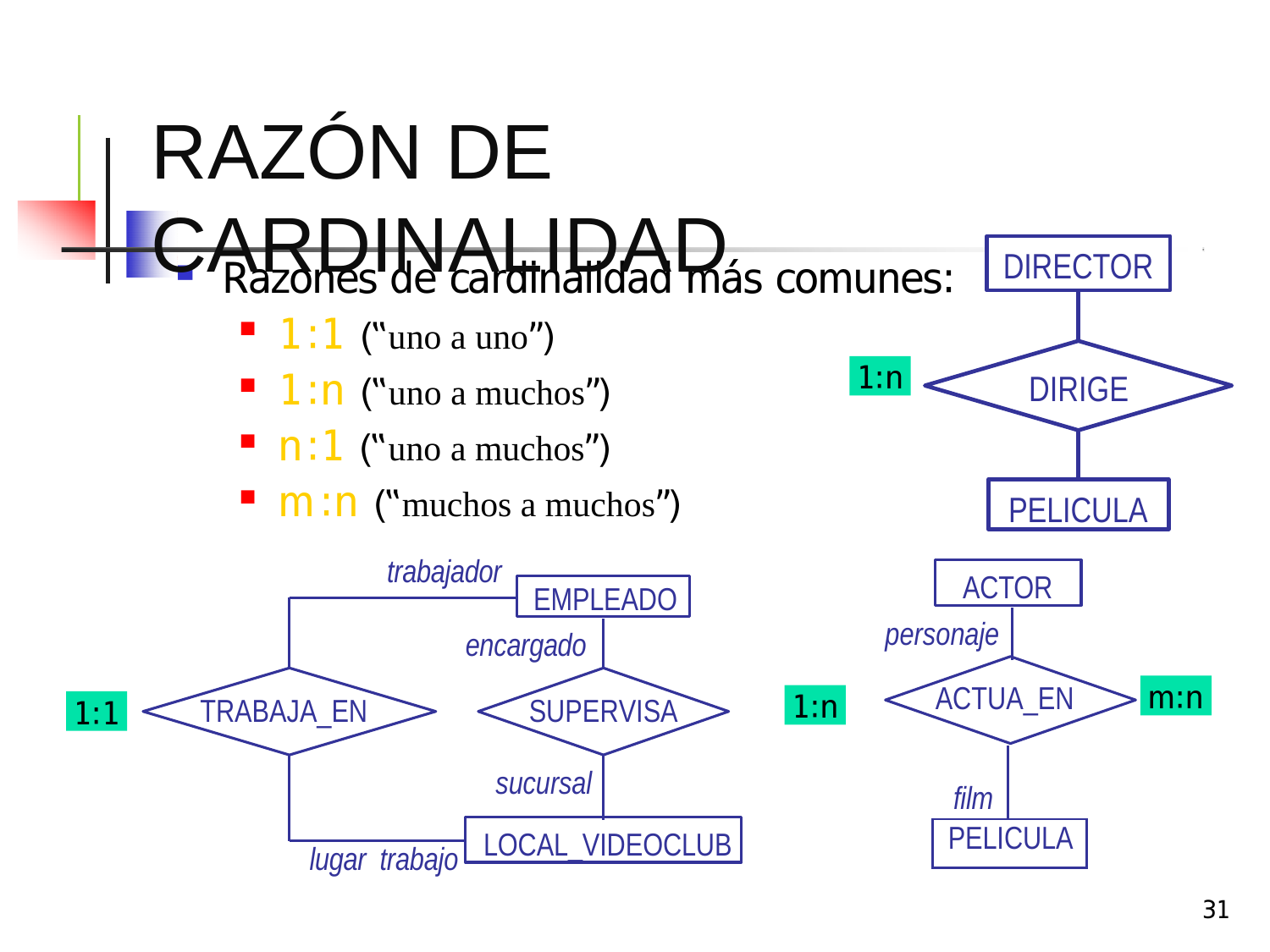

# Razón de Cardinalidad

DIRECTOR

Razones de cardinalidad más comunes:

1:1 (“uno a uno”)
1:n (“uno a muchos”)
n:1 (“uno a muchos”)
m:n (“muchos a muchos”)

1:n
DIRIGE

PELICULA
trabajador
ACTOR
EMPLEADO

personaje

encargado

m:n
ACTUA_EN
1:n
TRABAJA_EN
SUPERVISA
1:1

| film |  |
| --- | --- |
| PELICULA |  |
sucursal
LOCAL_VIDEOCLUB
lugar trabajo

31